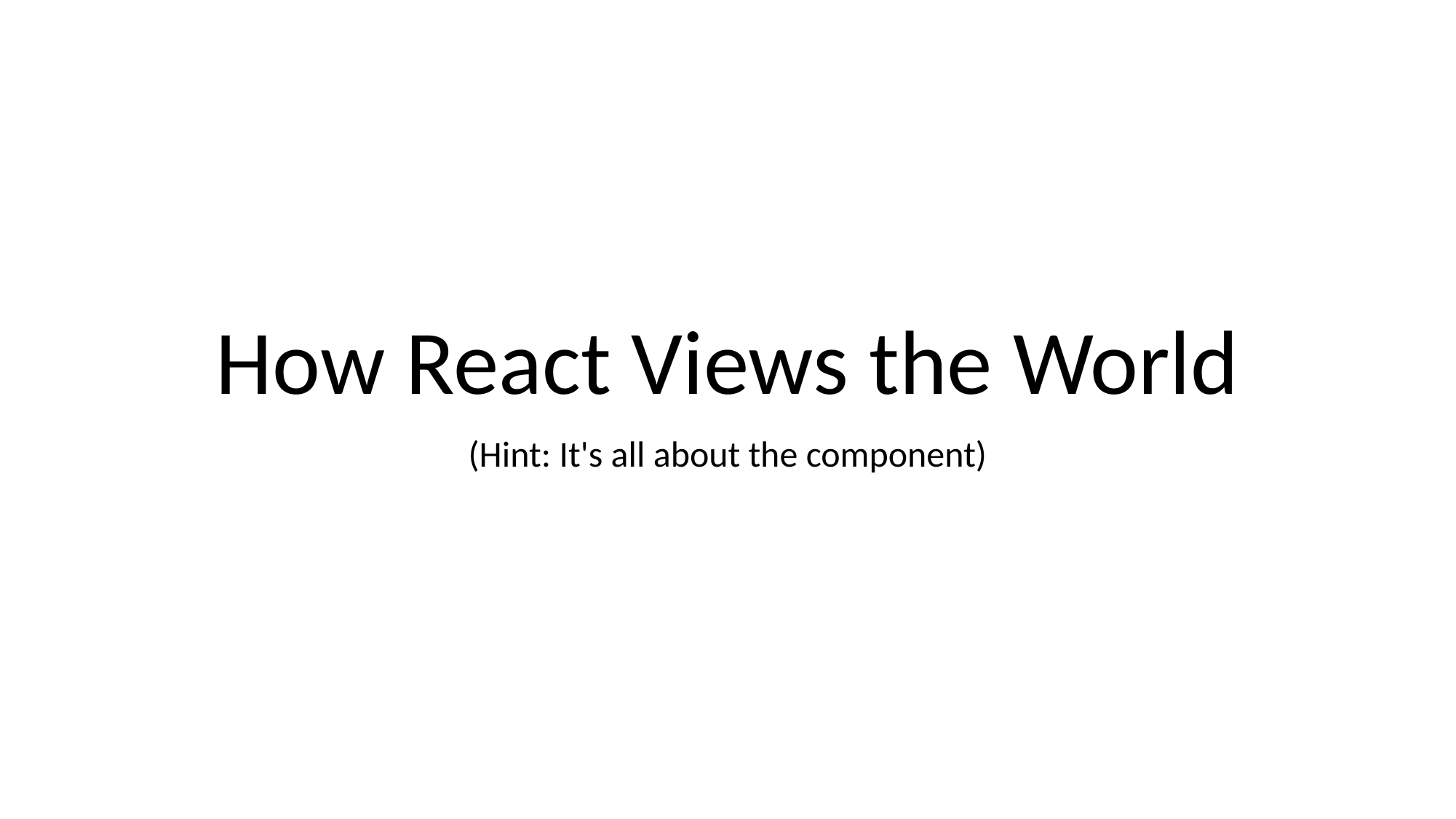

# How React Views the World
(Hint: It's all about the component)